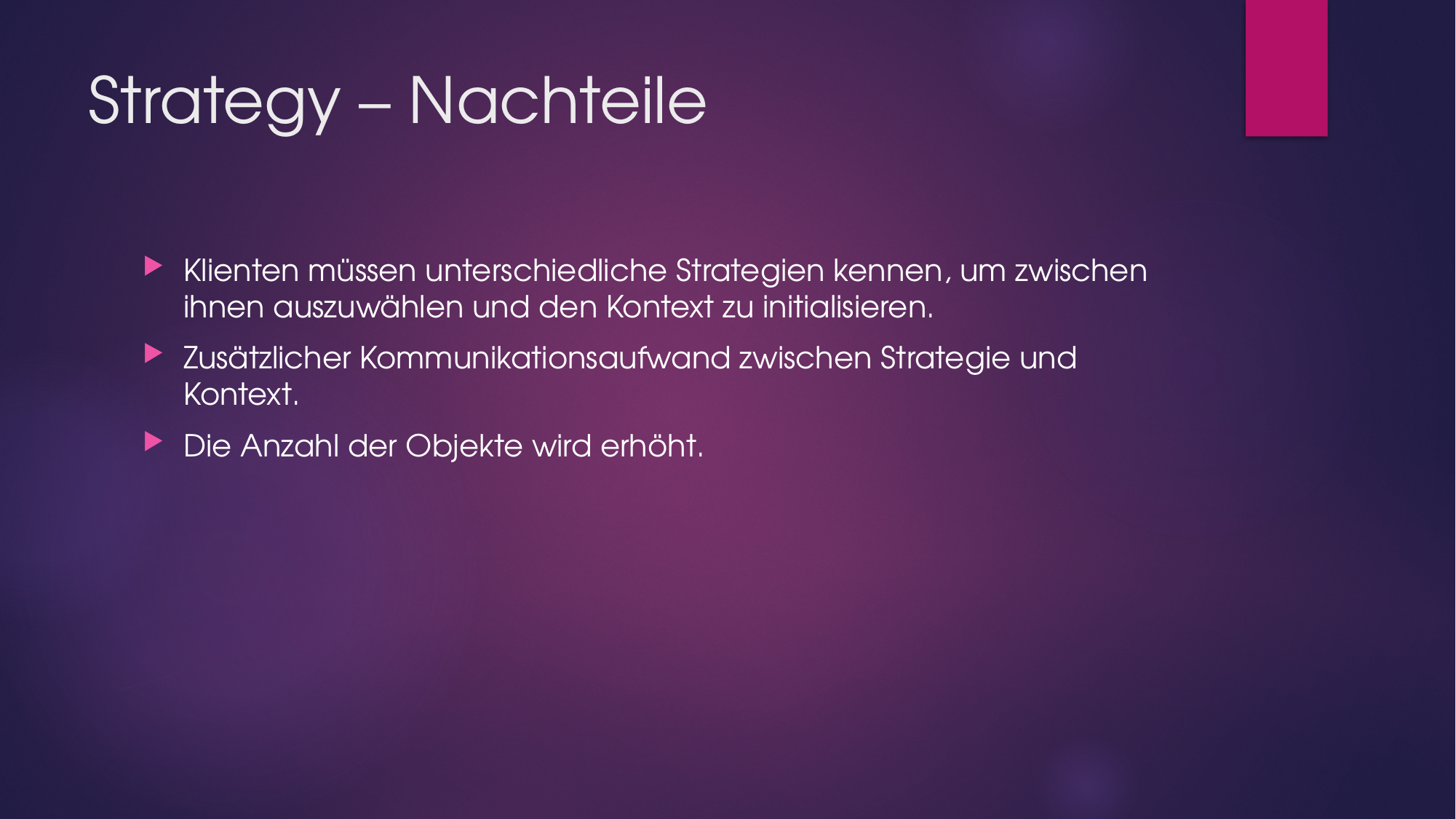

# Strategy – Nachteile
Klienten müssen unterschiedliche Strategien kennen, um zwischen ihnen auszuwählen und den Kontext zu initialisieren.
Zusätzlicher Kommunikationsaufwand zwischen Strategie und Kontext.
Die Anzahl der Objekte wird erhöht.